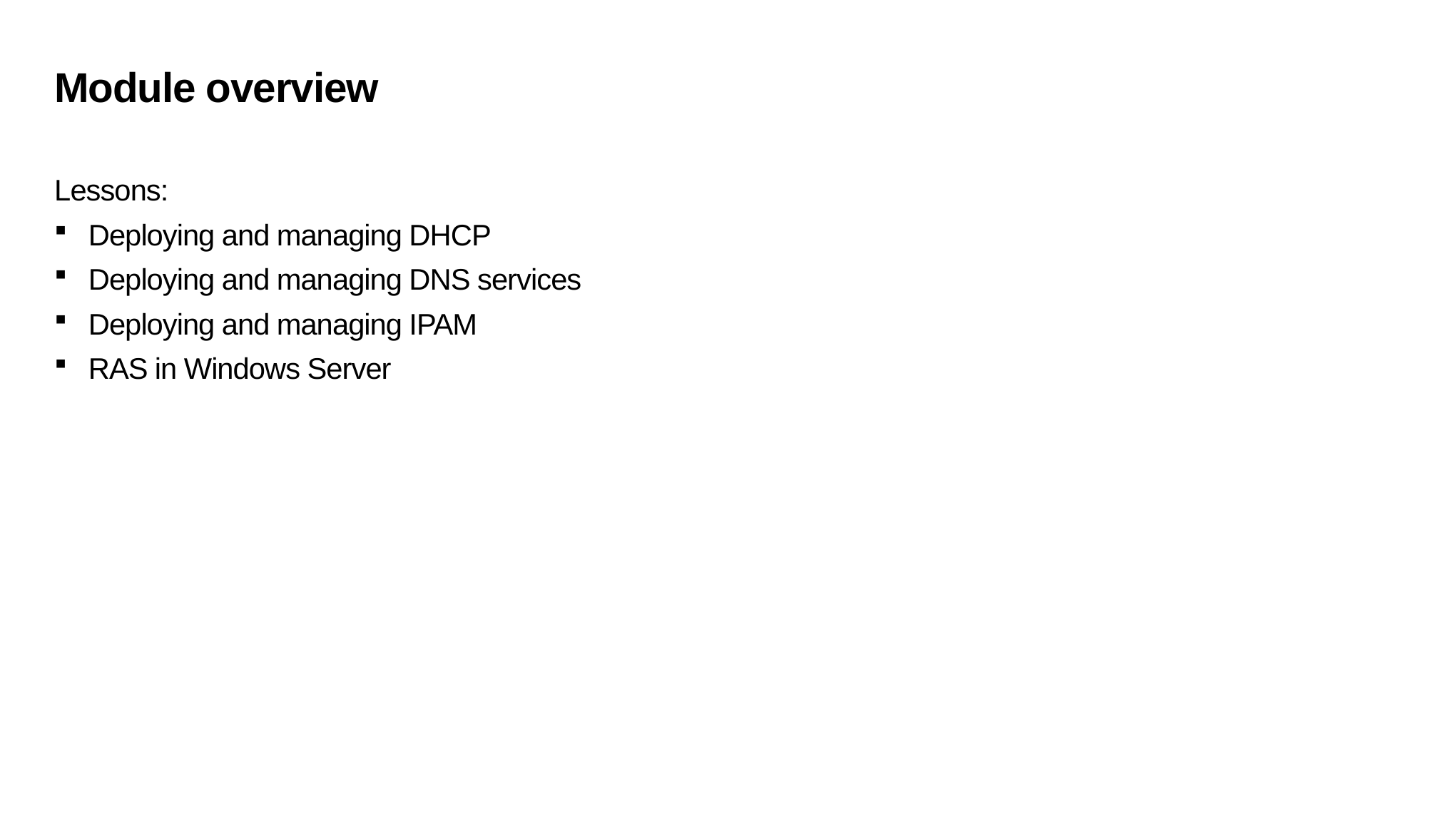

# Module overview
Lessons:
Deploying and managing DHCP
Deploying and managing DNS services
Deploying and managing IPAM
RAS in Windows Server